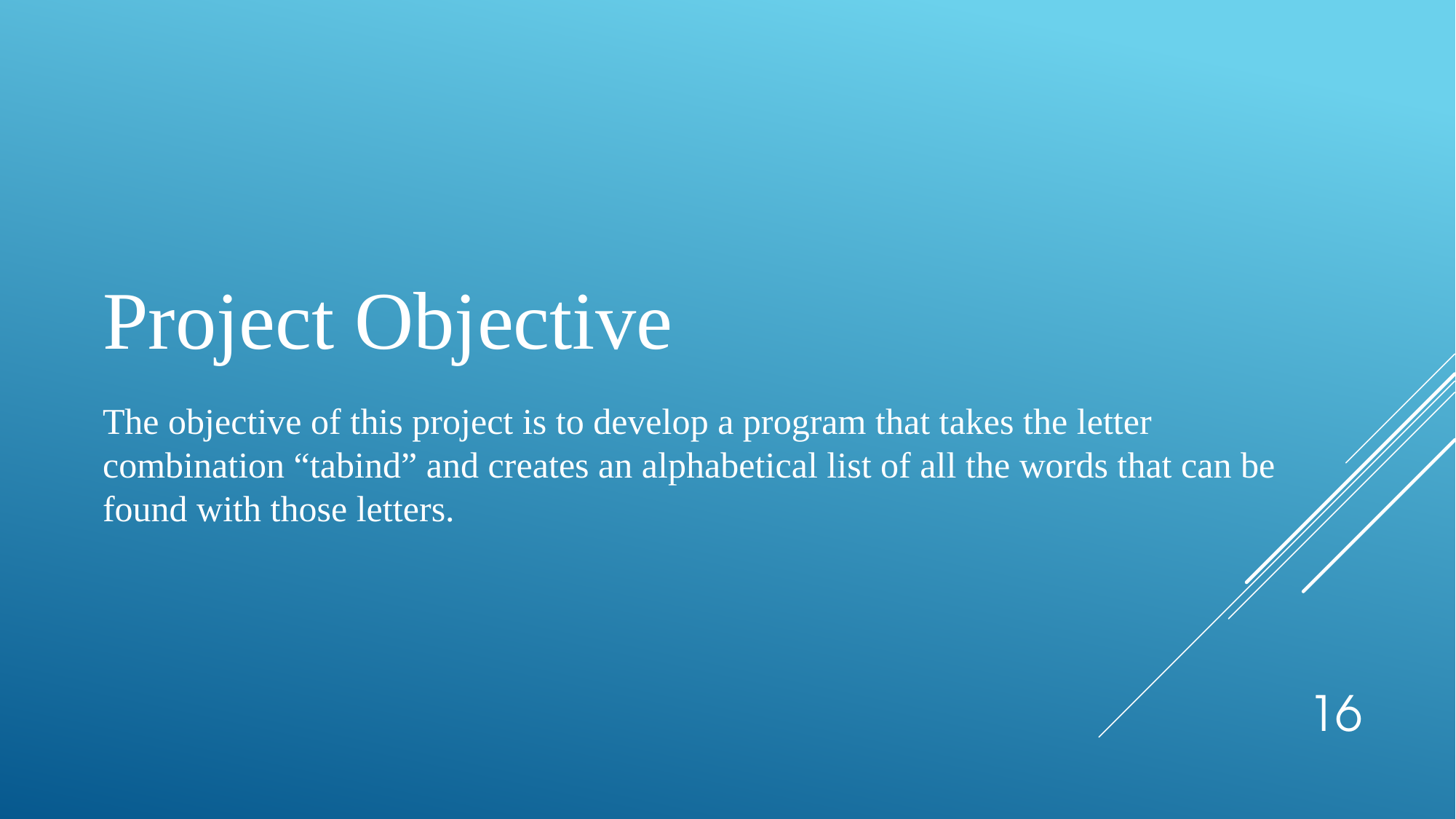

Project Objective

The objective of this project is to develop a program that takes the letter combination “tabind” and creates an alphabetical list of all the words that can be found with those letters.
16